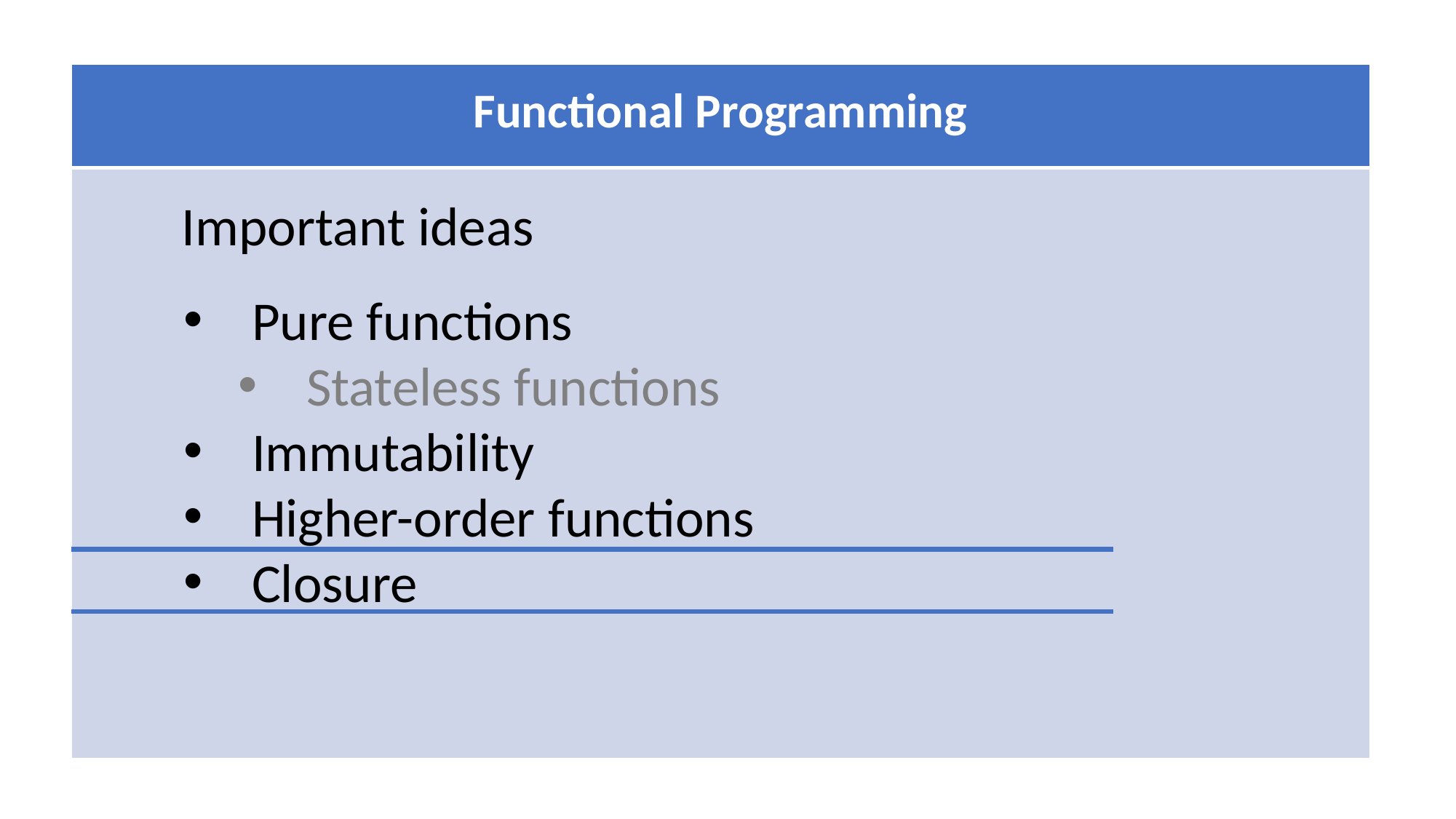

| Functional Programming |
| --- |
|  |
Important ideas
Pure functions
Stateless functions
Immutability
Higher-order functions
Closure